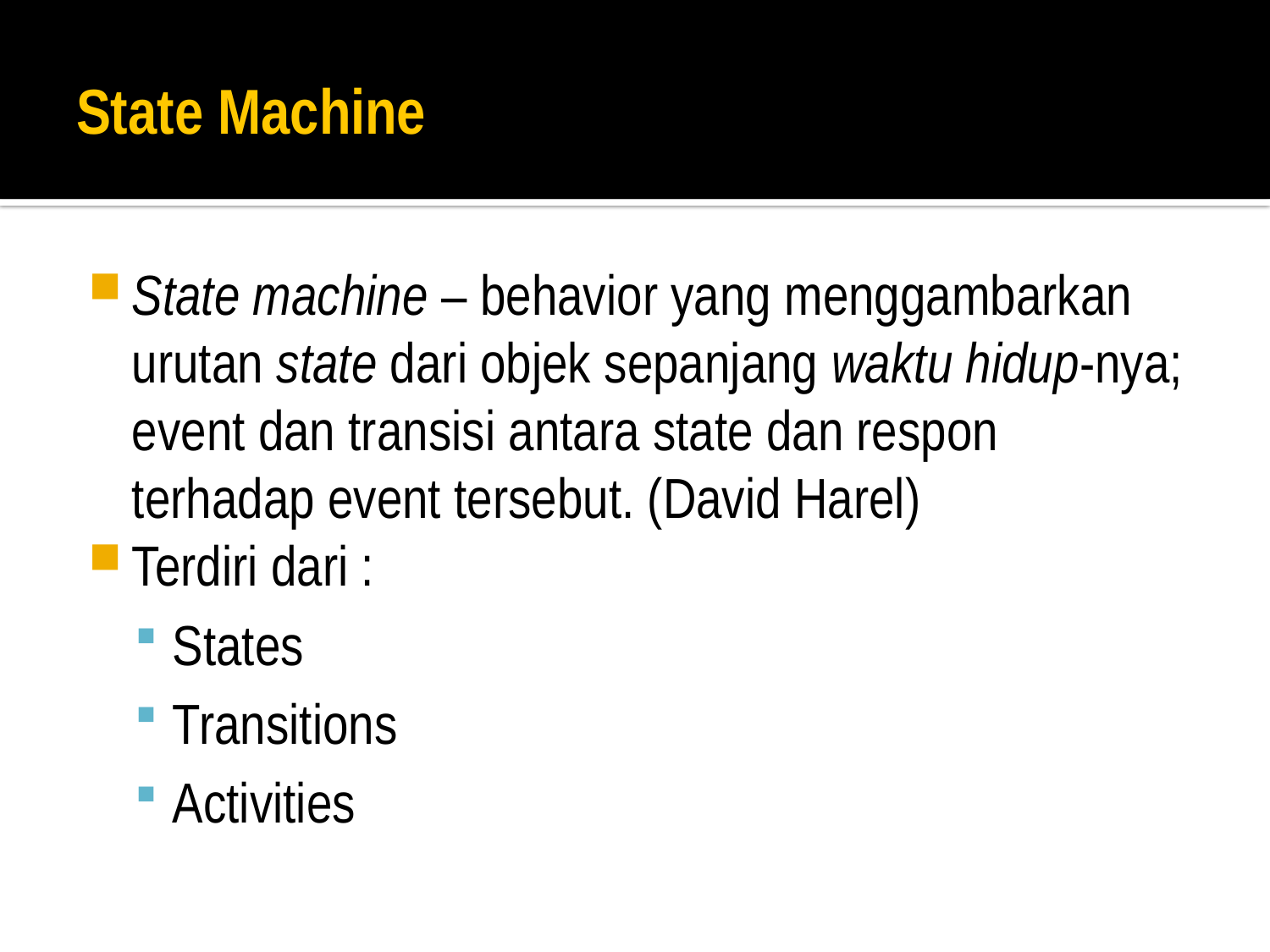

# State Machine
State machine – behavior yang menggambarkan urutan state dari objek sepanjang waktu hidup-nya; event dan transisi antara state dan respon terhadap event tersebut. (David Harel)
Terdiri dari :
States
Transitions
Activities